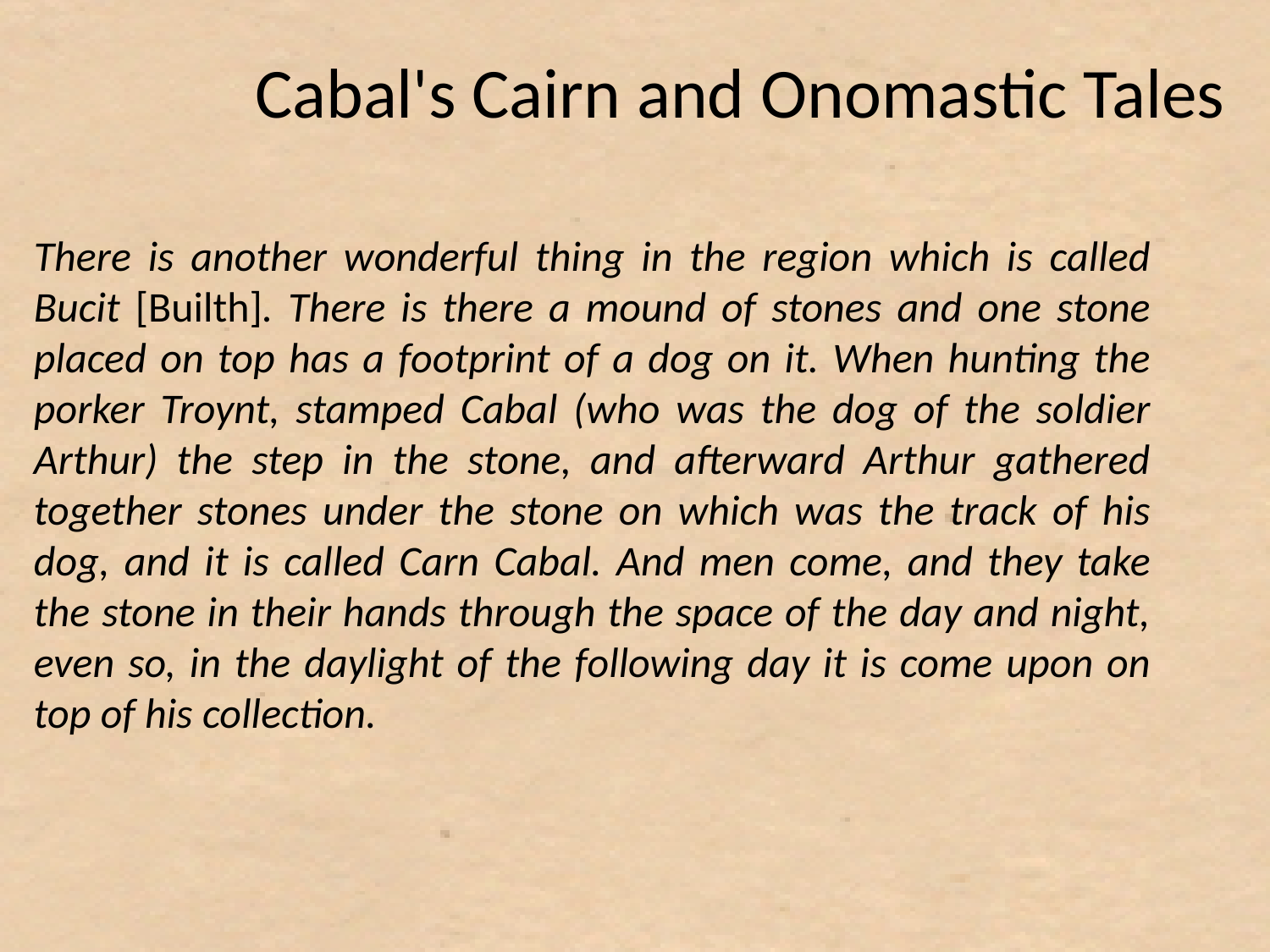

# Cabal's Cairn and Onomastic Tales
There is another wonderful thing in the region which is called Bucit [Builth]. There is there a mound of stones and one stone placed on top has a footprint of a dog on it. When hunting the porker Troynt, stamped Cabal (who was the dog of the soldier Arthur) the step in the stone, and afterward Arthur gathered together stones under the stone on which was the track of his dog, and it is called Carn Cabal. And men come, and they take the stone in their hands through the space of the day and night, even so, in the daylight of the following day it is come upon on top of his collection.